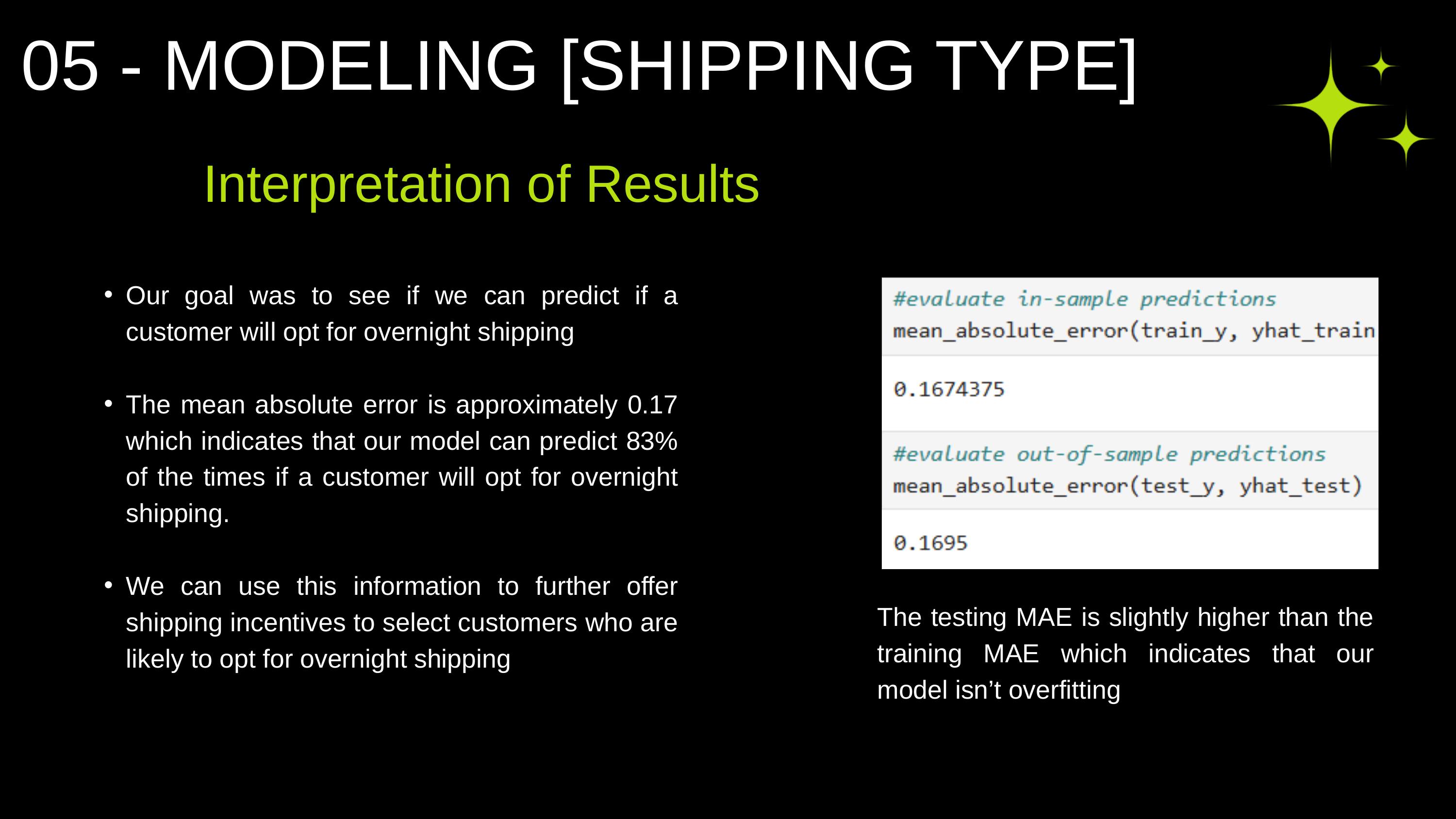

05 - MODELING [SHIPPING TYPE]

Interpretation of Results
Our goal was to see if we can predict if a customer will opt for overnight shipping

The mean absolute error is approximately 0.17 which indicates that our model can predict 83% of the times if a customer will opt for overnight shipping.

We can use this information to further offer shipping incentives to select customers who are likely to opt for overnight shipping

The testing MAE is slightly higher than the training MAE which indicates that our model isn’t overfitting